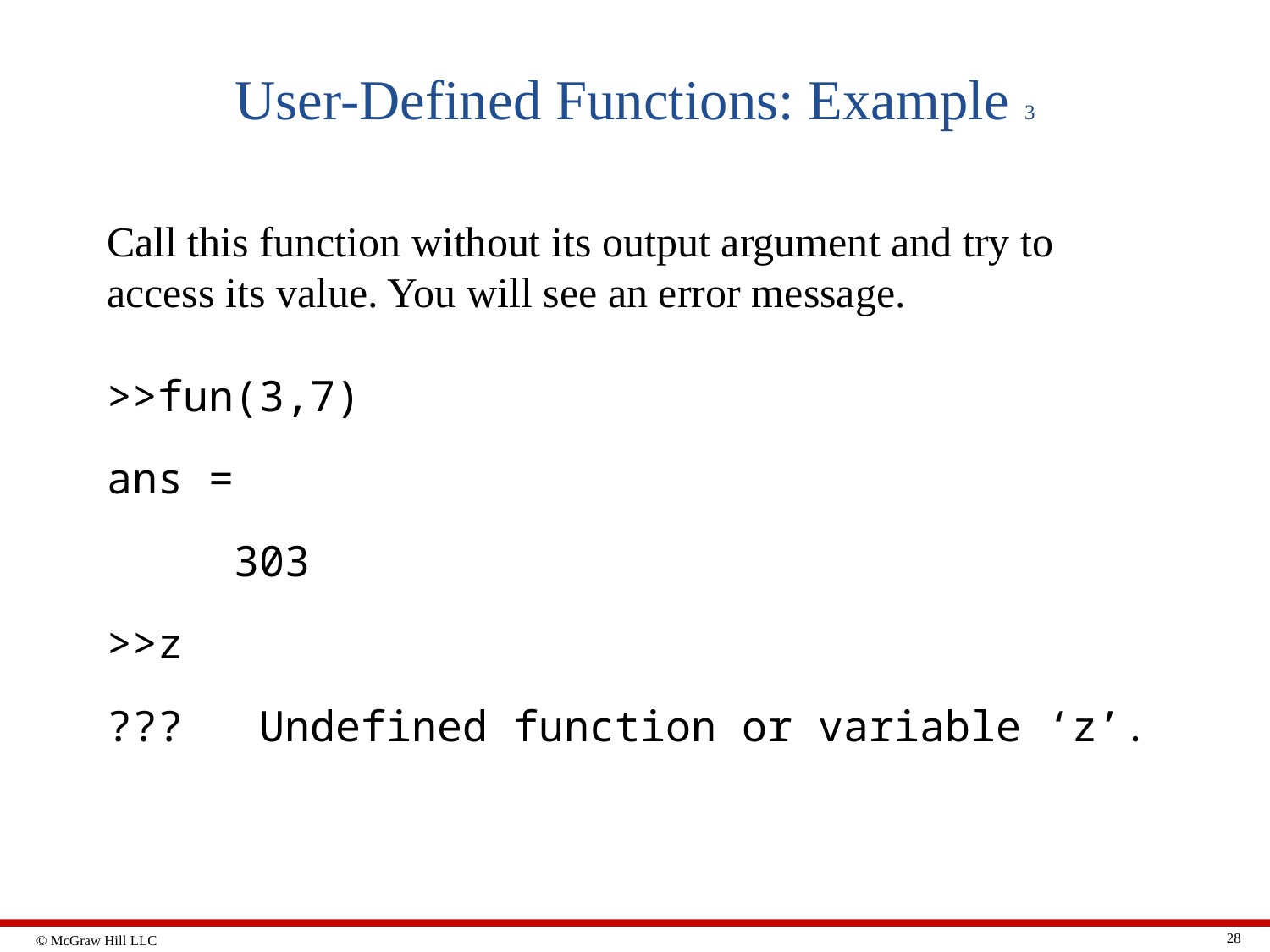

# User-Defined Functions: Example 3
Call this function without its output argument and try to access its value. You will see an error message.
>>fun(3,7)
ans =
     303
>>z
???	 Undefined function or variable ‘z’.
28